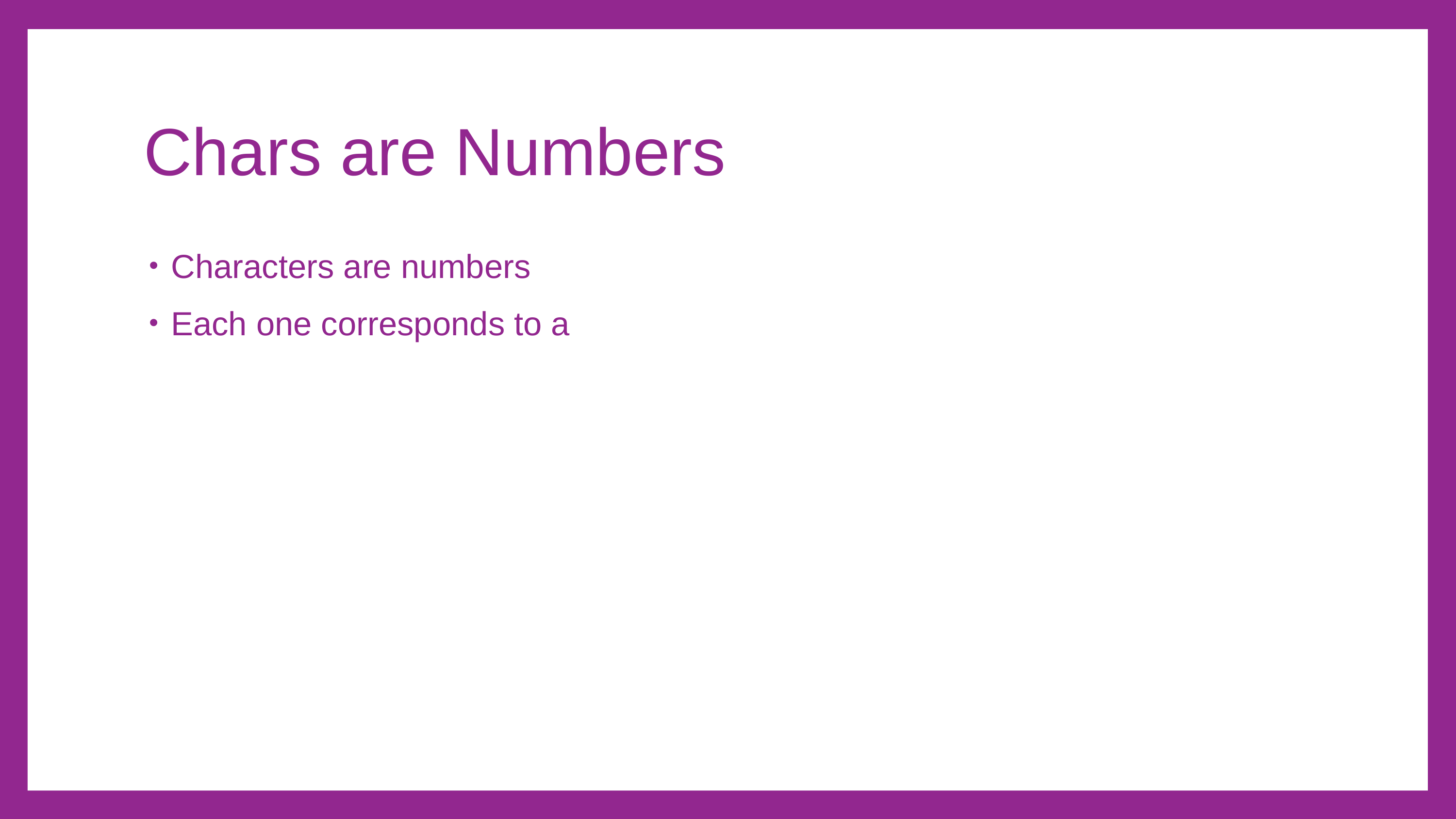

# Chars are Numbers
Characters are numbers
Each one corresponds to a